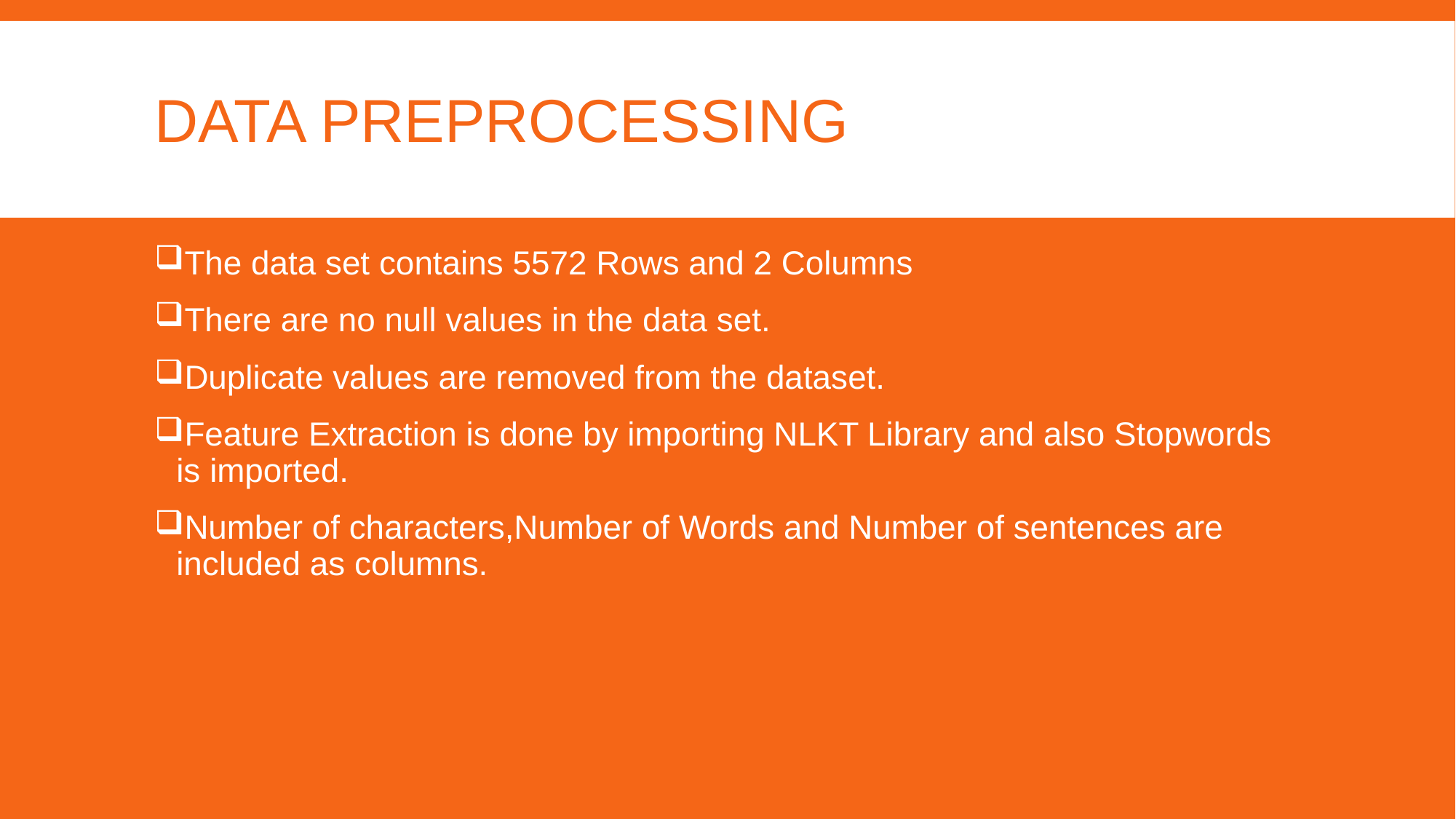

# Data Preprocessing
The data set contains 5572 Rows and 2 Columns
There are no null values in the data set.
Duplicate values are removed from the dataset.
Feature Extraction is done by importing NLKT Library and also Stopwords  is imported.
Number of characters,Number of Words and Number of sentences are included as columns.